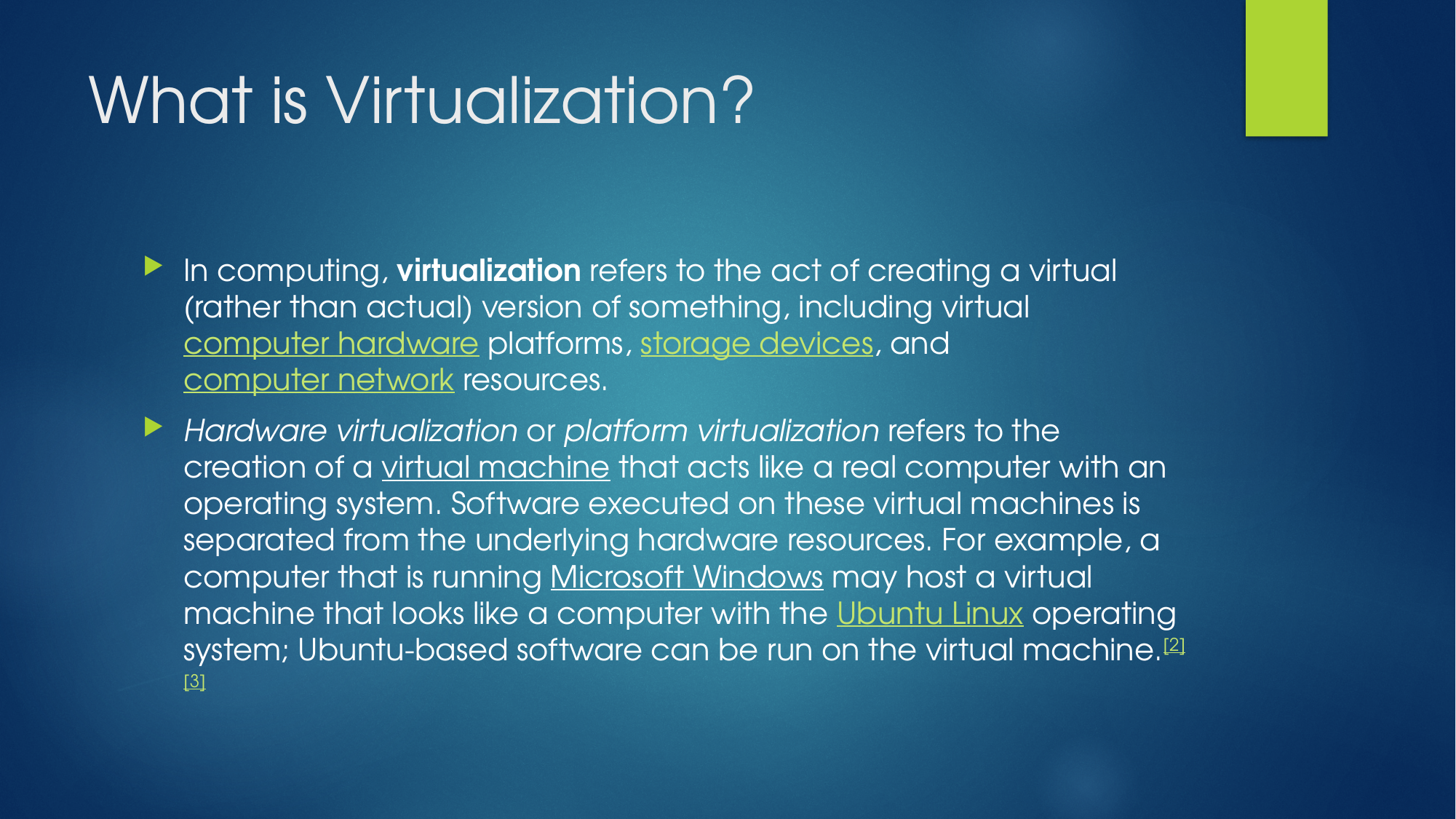

# What is Virtualization?
In computing, virtualization refers to the act of creating a virtual (rather than actual) version of something, including virtual computer hardware platforms, storage devices, and computer network resources.
Hardware virtualization or platform virtualization refers to the creation of a virtual machine that acts like a real computer with an operating system. Software executed on these virtual machines is separated from the underlying hardware resources. For example, a computer that is running Microsoft Windows may host a virtual machine that looks like a computer with the Ubuntu Linux operating system; Ubuntu-based software can be run on the virtual machine.[2][3]